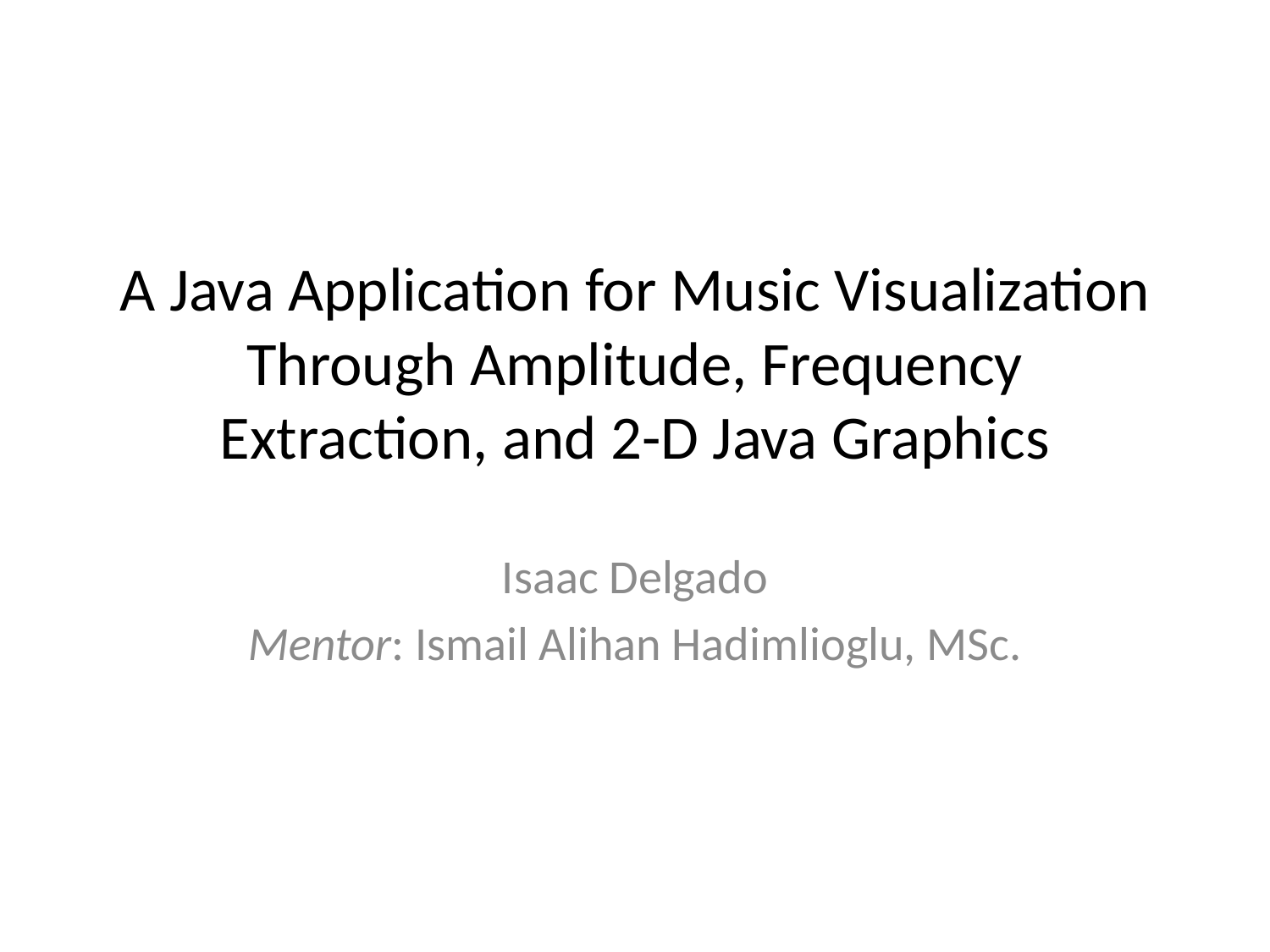

# A Java Application for Music Visualization Through Amplitude, Frequency Extraction, and 2-D Java Graphics
Isaac Delgado
Mentor: Ismail Alihan Hadimlioglu, MSc.